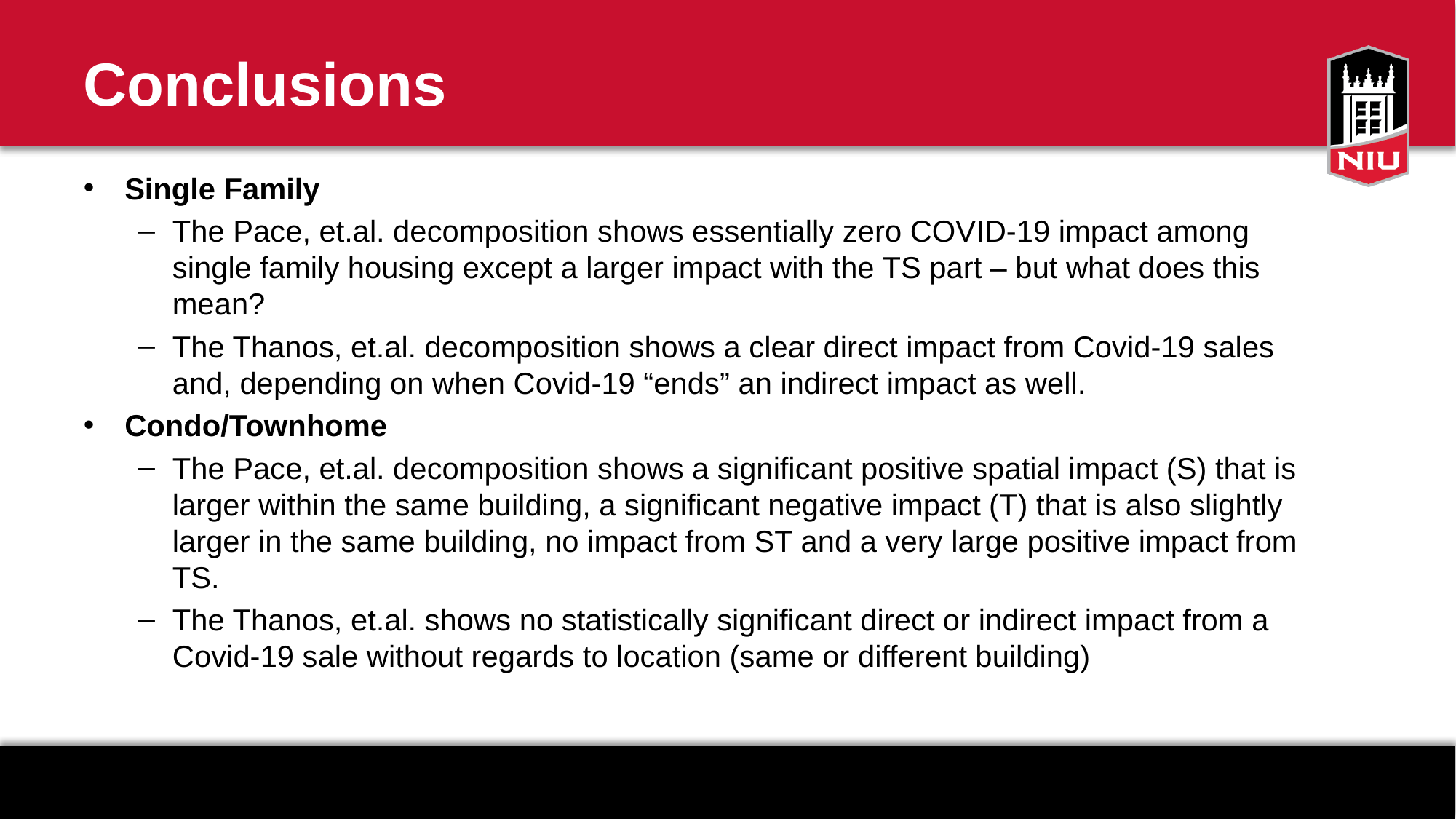

# Conclusions
Single Family
The Pace, et.al. decomposition shows essentially zero COVID-19 impact among single family housing except a larger impact with the TS part – but what does this mean?
The Thanos, et.al. decomposition shows a clear direct impact from Covid-19 sales and, depending on when Covid-19 “ends” an indirect impact as well.
Condo/Townhome
The Pace, et.al. decomposition shows a significant positive spatial impact (S) that is larger within the same building, a significant negative impact (T) that is also slightly larger in the same building, no impact from ST and a very large positive impact from TS.
The Thanos, et.al. shows no statistically significant direct or indirect impact from a Covid-19 sale without regards to location (same or different building)